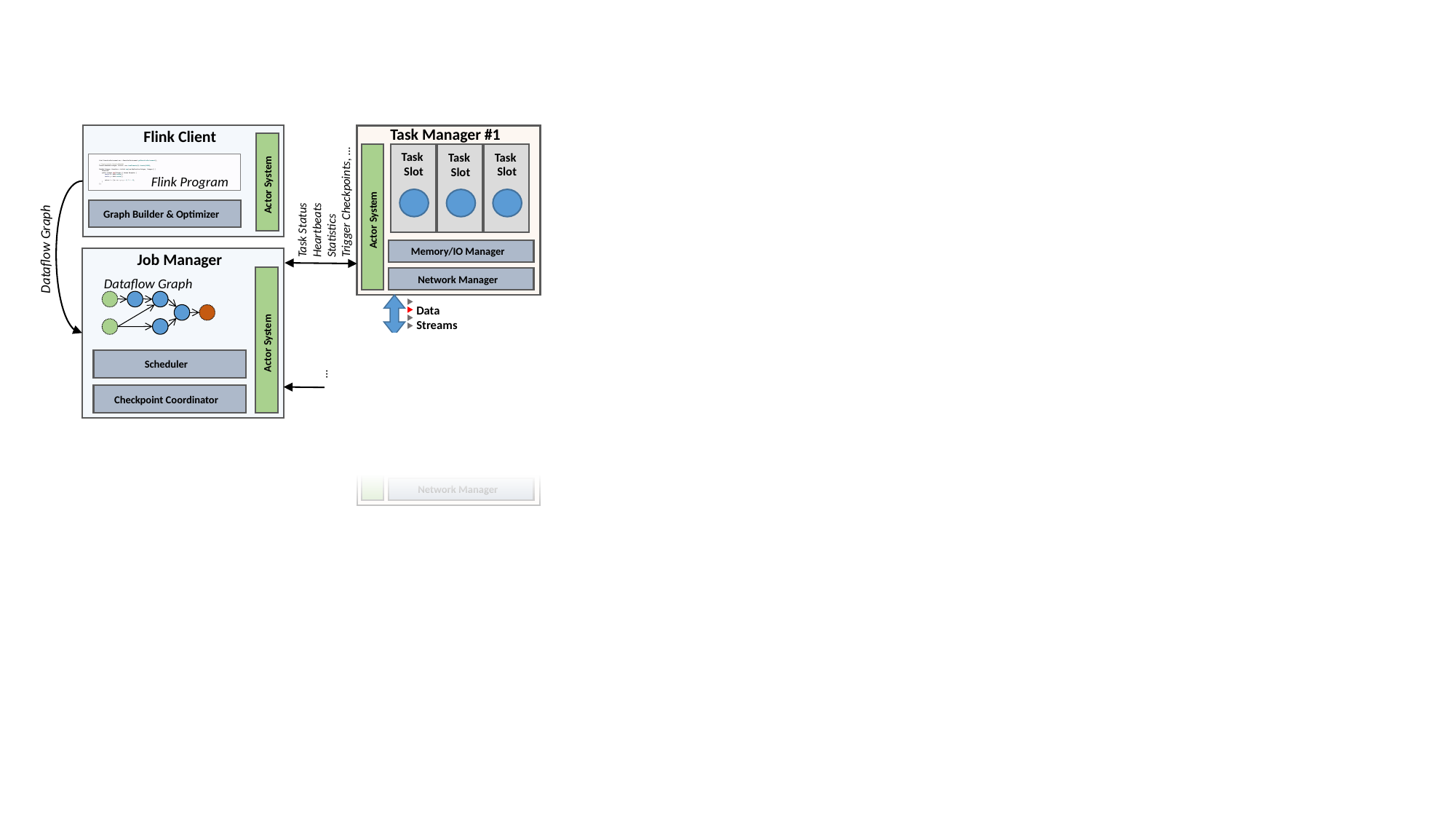

Flink Client
Task Manager #1

Task
Slot

Task
Slot

Task
Slot

Actor System
Memory/IO Manager
Network Manager
final ExecutionEnvironment env = ExecutionEnvironment.getExecutionEnvironment();

// Create initial IterativeDataSet
IterativeDataSet<Integer> initial = env.fromElements(0).iterate(10000);

DataSet<Integer> iteration = initial.map(new MapFunction<Integer, Integer>() {
    @Override
    public Integer map(Integer i) throws Exception {
        double x = Math.random();
        double y = Math.random();

        return i + ((x * x + y * y < 1) ? 1 : 0);
    }
});
Task Status
Heartbeats
Statistics
Trigger Checkpoints, …
Flink Program
Actor System
Graph Builder & Optimizer
Dataflow Graph
Job Manager

Dataflow Graph

Data
Streams

Actor System
Task Manager #2

Task
Slot

Task
Slot

Task
Slot

Actor System
Memory/IO Manager
Network Manager
Scheduler
…
Checkpoint Coordinator